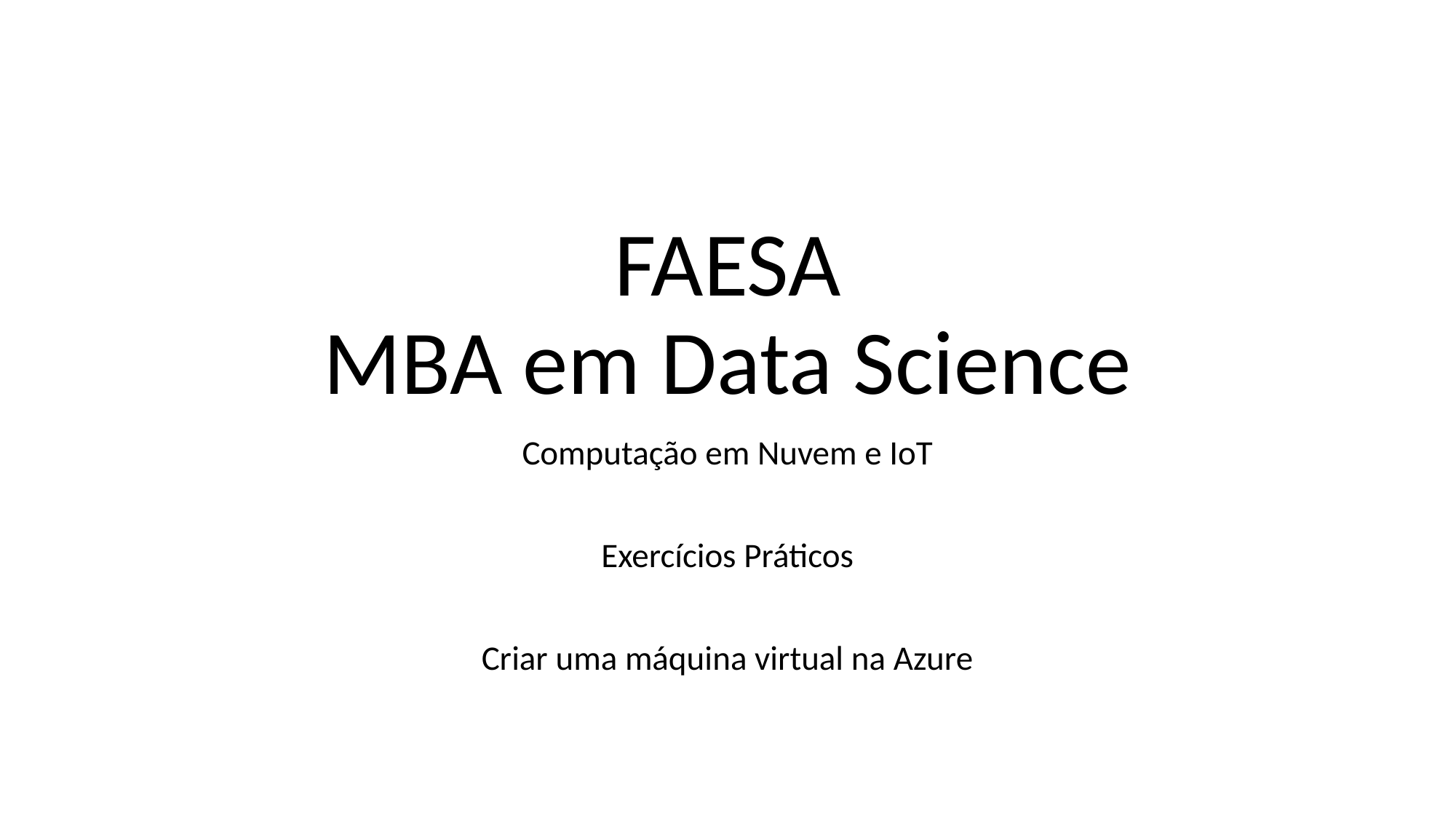

# FAESA MBA em Data Science
Computação em Nuvem e IoT

Exercícios Práticos

Criar uma máquina virtual na Azure